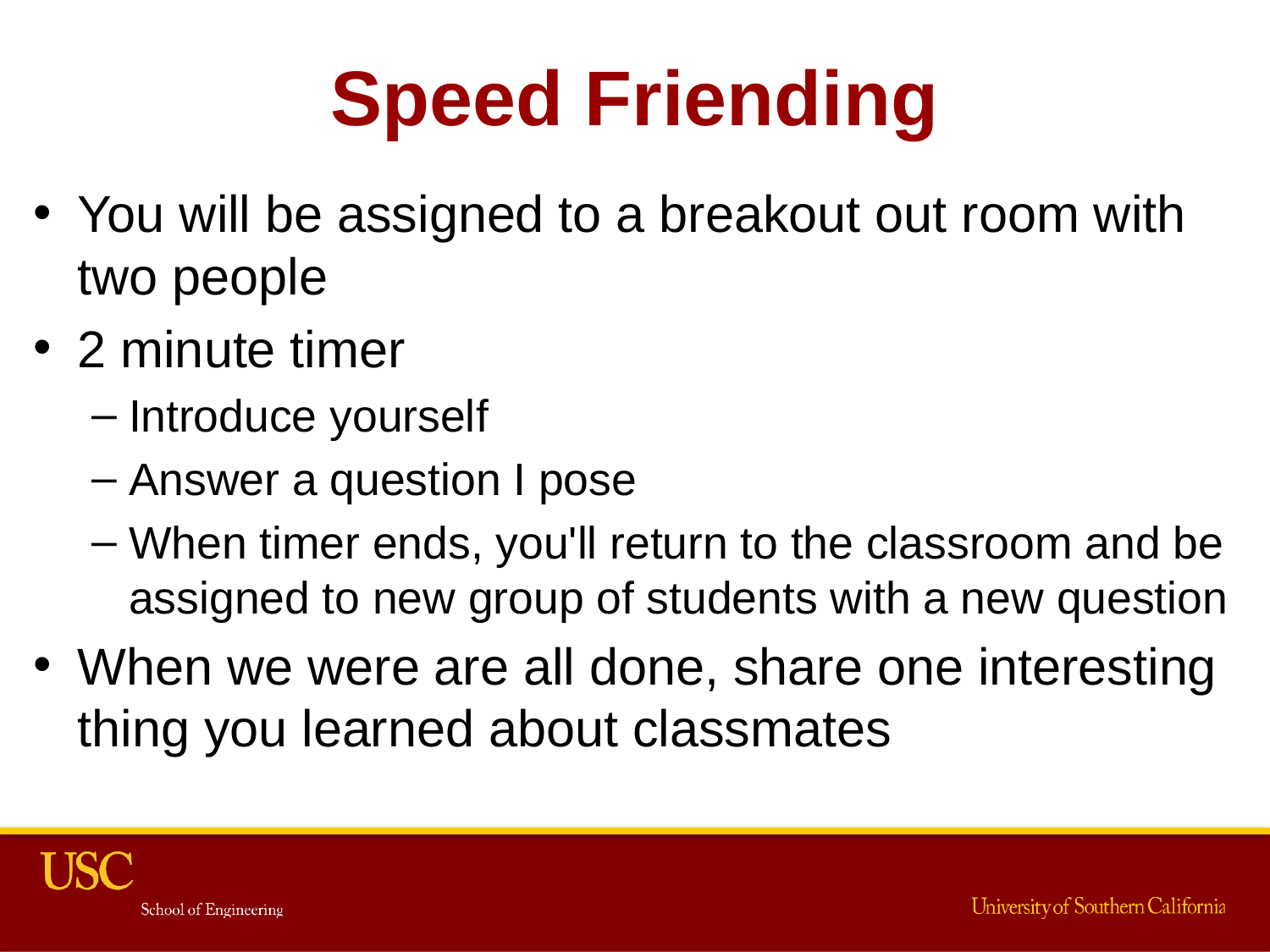

# Speed Friending
You will be assigned to a breakout out room with two people
2 minute timer
Introduce yourself
Answer a question I pose
When timer ends, you'll return to the classroom and be assigned to new group of students with a new question
When we were are all done, share one interesting thing you learned about classmates